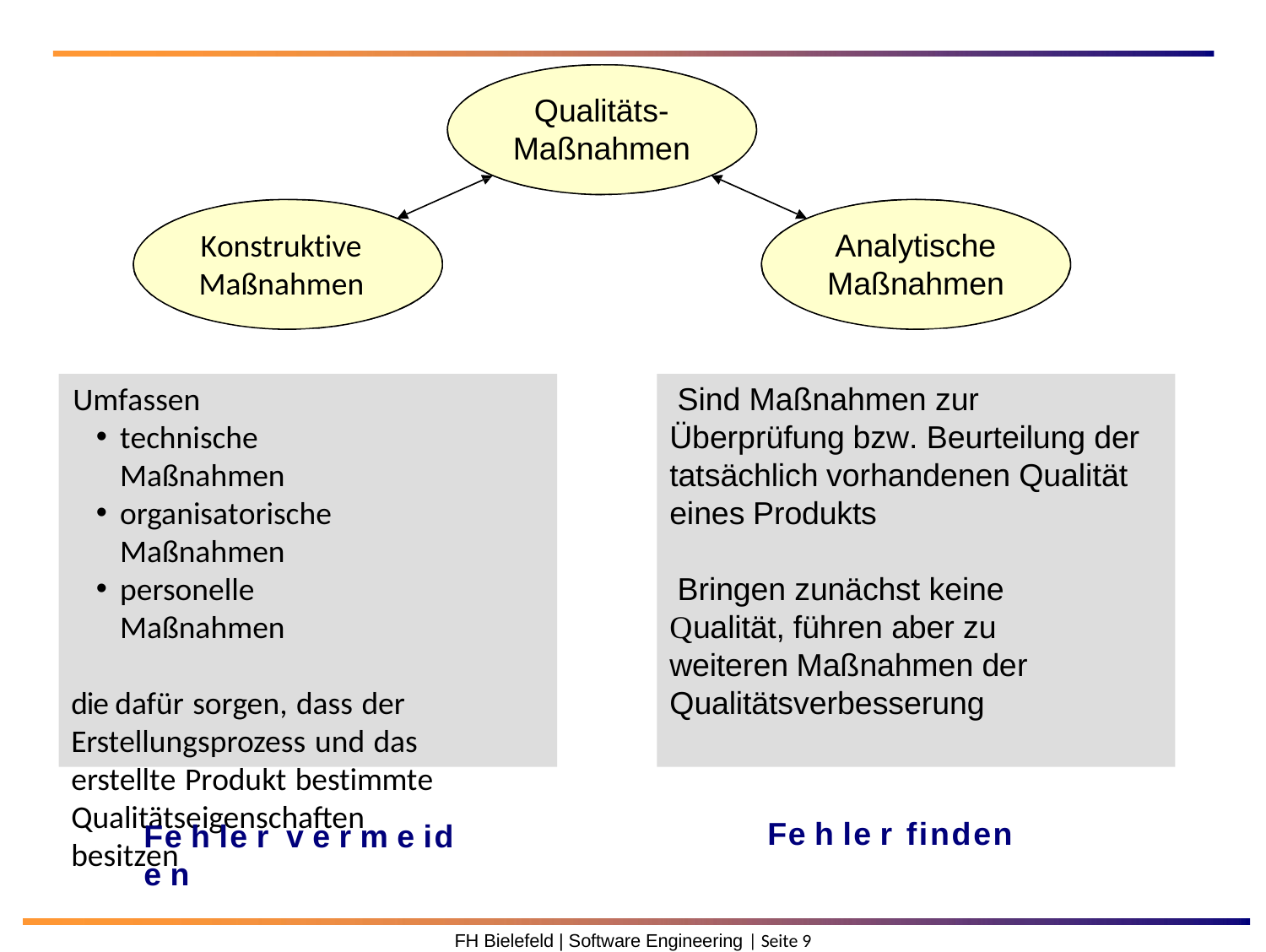

Qualitäts- Maßnahmen

Konstruktive Maßnahmen

Umfassen
technische Maßnahmen
organisatorische Maßnahmen
personelle Maßnahmen

die dafür sorgen, dass der Erstellungsprozess und das erstellte Produkt bestimmte Qualitätseigenschaften besitzen
Analytische Maßnahmen

Sind Maßnahmen zur Überprüfung bzw. Beurteilung der tatsächlich vorhandenen Qualität eines Produkts

Bringen zunächst keine Qualität, führen aber zu weiteren Maßnahmen der Qualitätsverbesserung

9
Fe h le r  f i n d e n
Fe h le r  v e r m e id e n